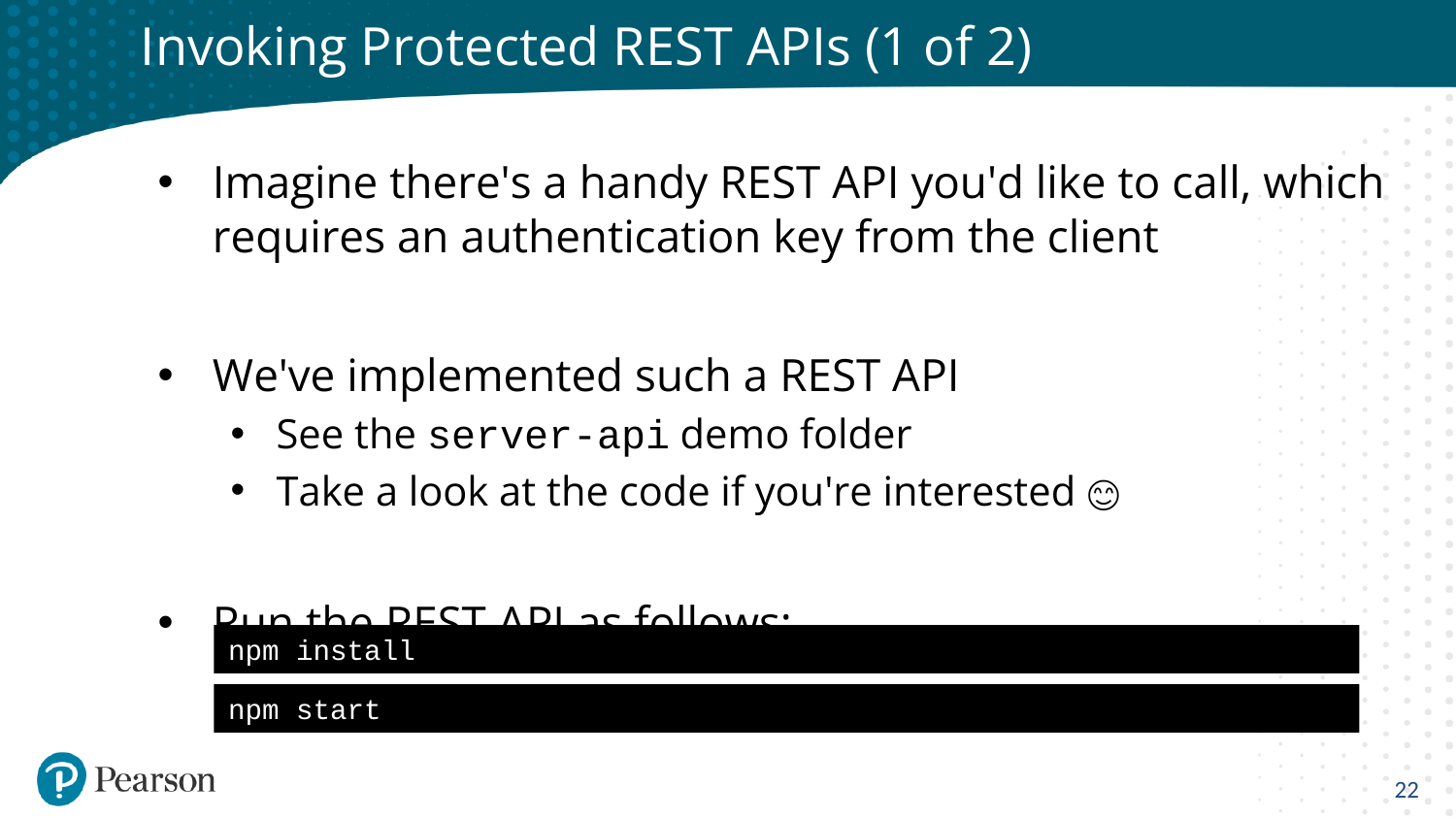

# Invoking Protected REST APIs (1 of 2)
Imagine there's a handy REST API you'd like to call, which requires an authentication key from the client

We've implemented such a REST API
See the server-api demo folder
Take a look at the code if you're interested 😊

Run the REST API as follows:
npm install
npm start
22